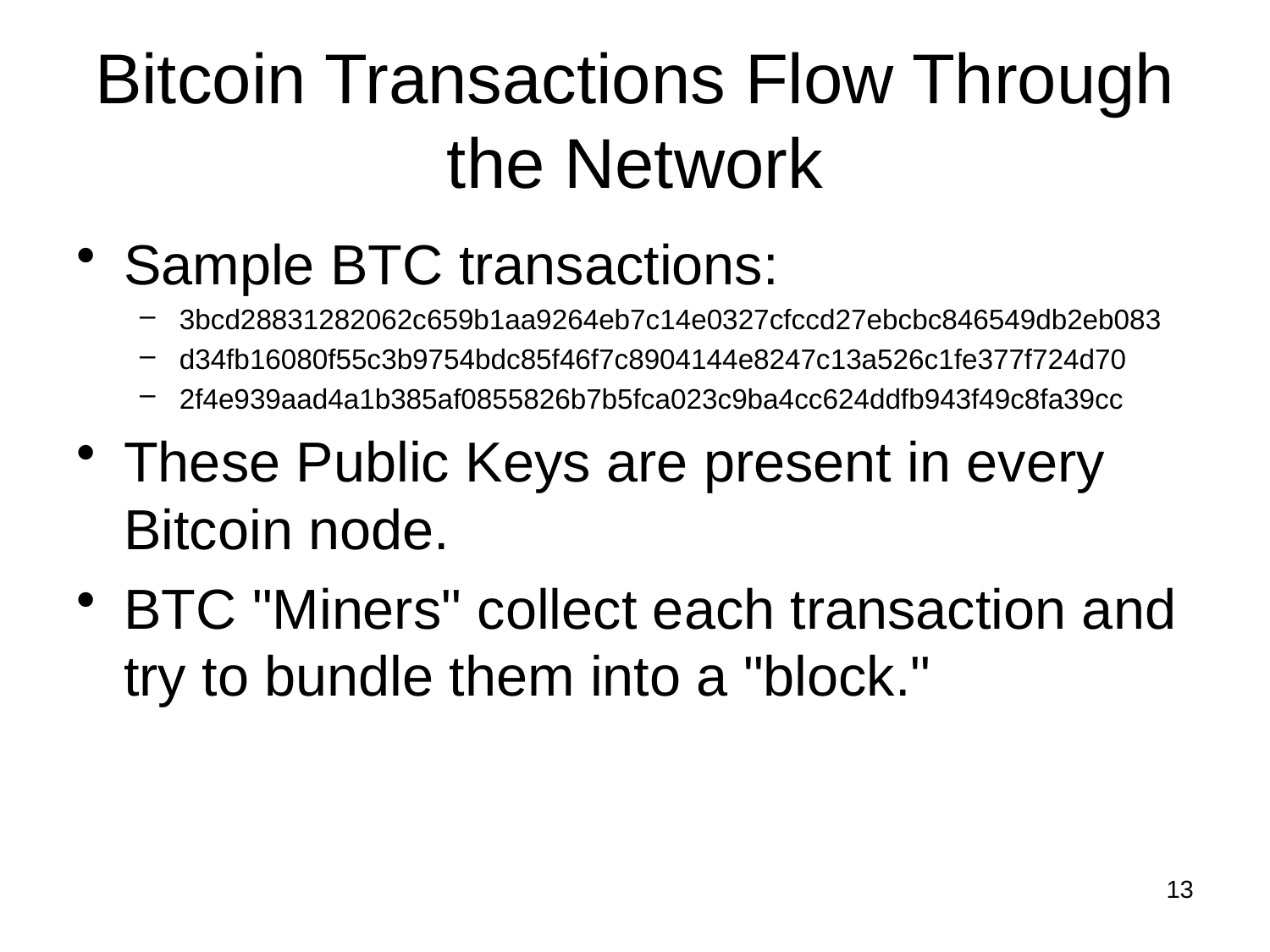

# Bitcoin Transactions Flow Through the Network
Sample BTC transactions:
3bcd28831282062c659b1aa9264eb7c14e0327cfccd27ebcbc846549db2eb083
d34fb16080f55c3b9754bdc85f46f7c8904144e8247c13a526c1fe377f724d70
2f4e939aad4a1b385af0855826b7b5fca023c9ba4cc624ddfb943f49c8fa39cc
These Public Keys are present in every Bitcoin node.
BTC "Miners" collect each transaction and try to bundle them into a "block."
13